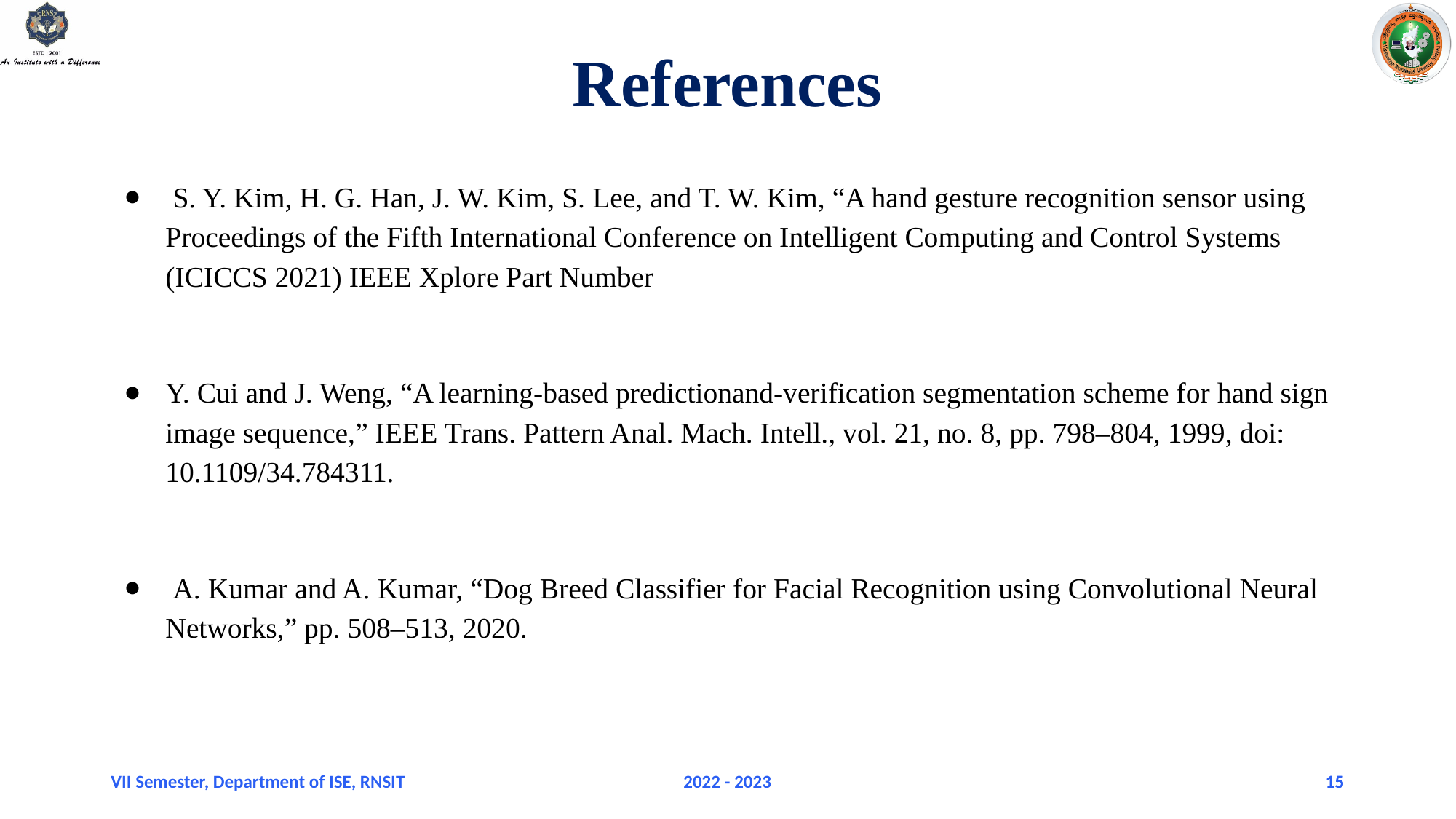

# References
 S. Y. Kim, H. G. Han, J. W. Kim, S. Lee, and T. W. Kim, “A hand gesture recognition sensor using Proceedings of the Fifth International Conference on Intelligent Computing and Control Systems (ICICCS 2021) IEEE Xplore Part Number

Y. Cui and J. Weng, “A learning-based predictionand-verification segmentation scheme for hand sign image sequence,” IEEE Trans. Pattern Anal. Mach. Intell., vol. 21, no. 8, pp. 798–804, 1999, doi: 10.1109/34.784311.

 A. Kumar and A. Kumar, “Dog Breed Classifier for Facial Recognition using Convolutional Neural Networks,” pp. 508–513, 2020.

VII Semester, Department of ISE, RNSIT
2022 - 2023
15
15